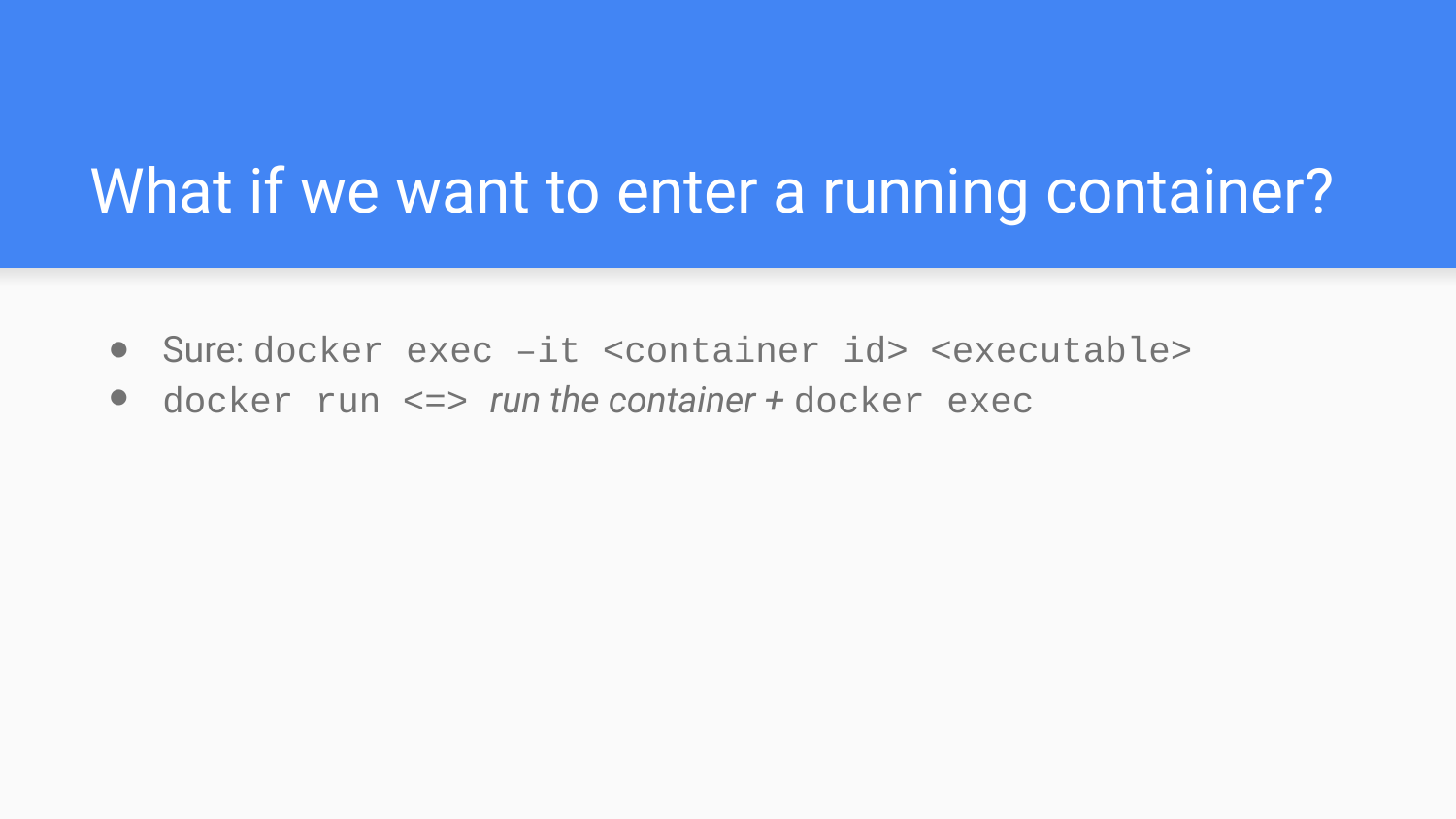

# What if we want to enter a running container?
Sure: docker exec –it <container id> <executable>
docker run <=> run the container + docker exec